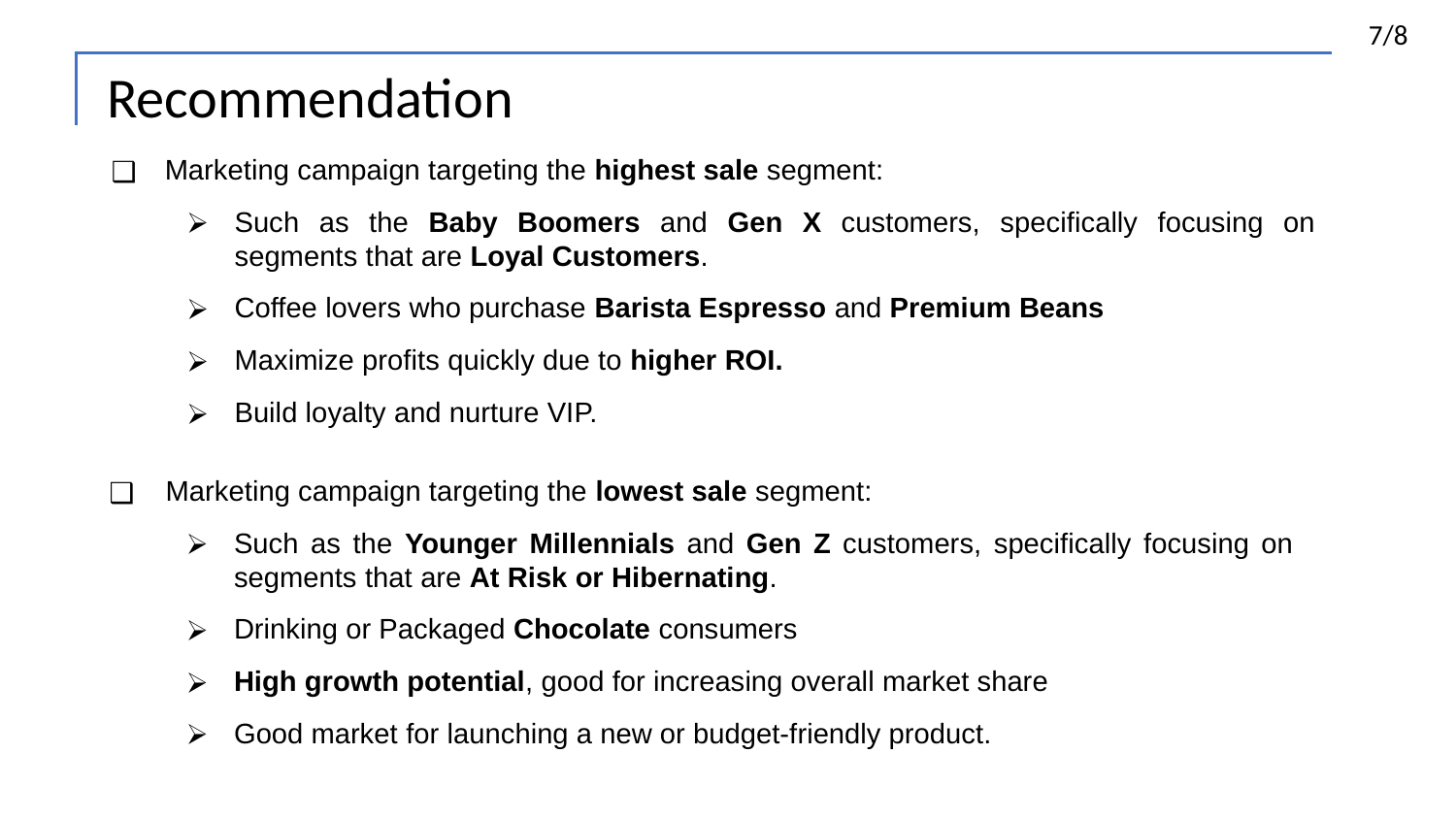

Recommendation
Marketing campaign targeting the highest sale segment:
Such as the Baby Boomers and Gen X customers, specifically focusing on segments that are Loyal Customers.
Coffee lovers who purchase Barista Espresso and Premium Beans
Maximize profits quickly due to higher ROI.
Build loyalty and nurture VIP.

Marketing campaign targeting the lowest sale segment:
Such as the Younger Millennials and Gen Z customers, specifically focusing on segments that are At Risk or Hibernating.
Drinking or Packaged Chocolate consumers
High growth potential, good for increasing overall market share
Good market for launching a new or budget-friendly product.